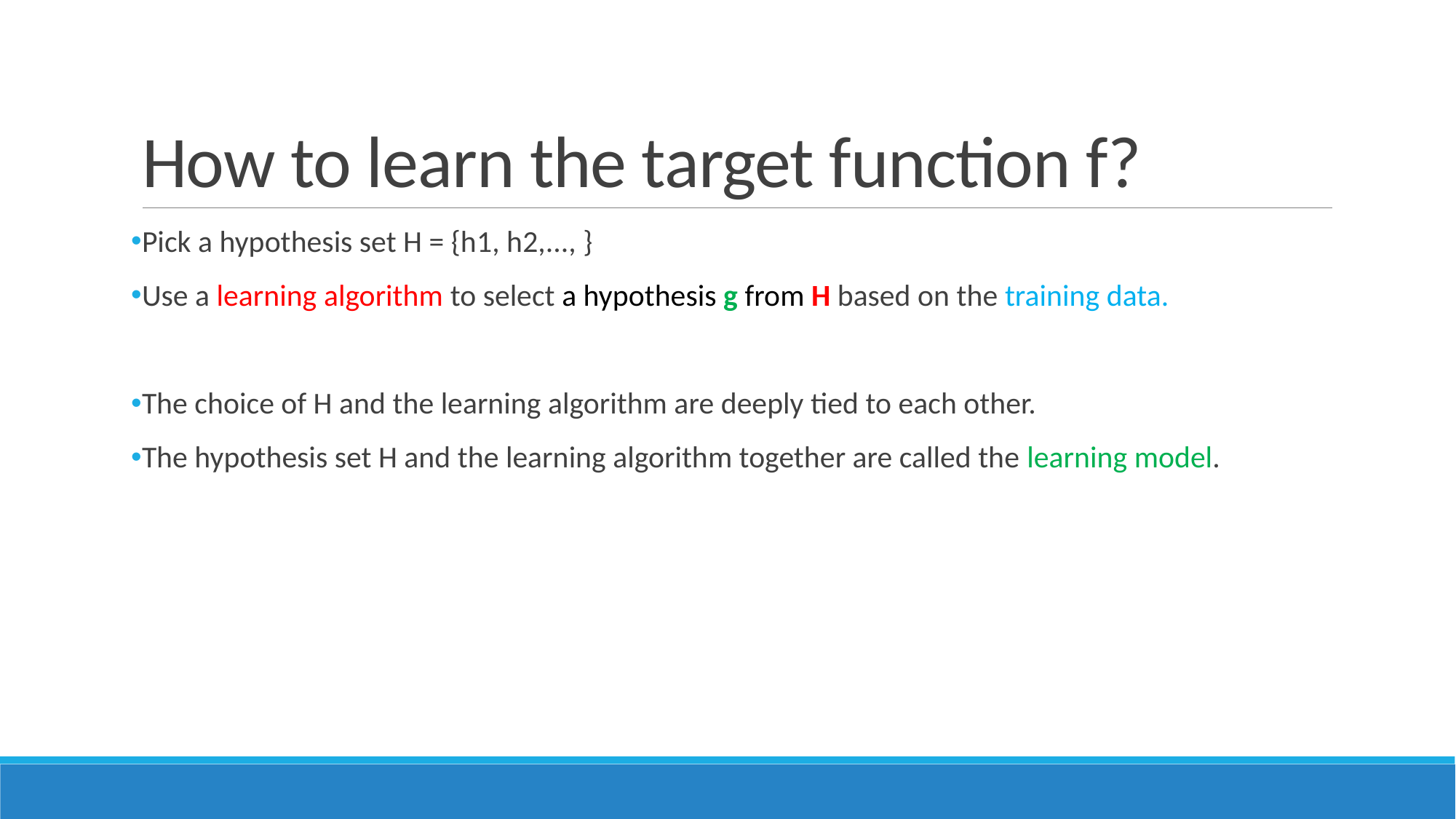

# How to learn the target function f?
Pick a hypothesis set H = {h1, h2,..., }
Use a learning algorithm to select a hypothesis g from H based on the training data.

The choice of H and the learning algorithm are deeply tied to each other.
The hypothesis set H and the learning algorithm together are called the learning model.